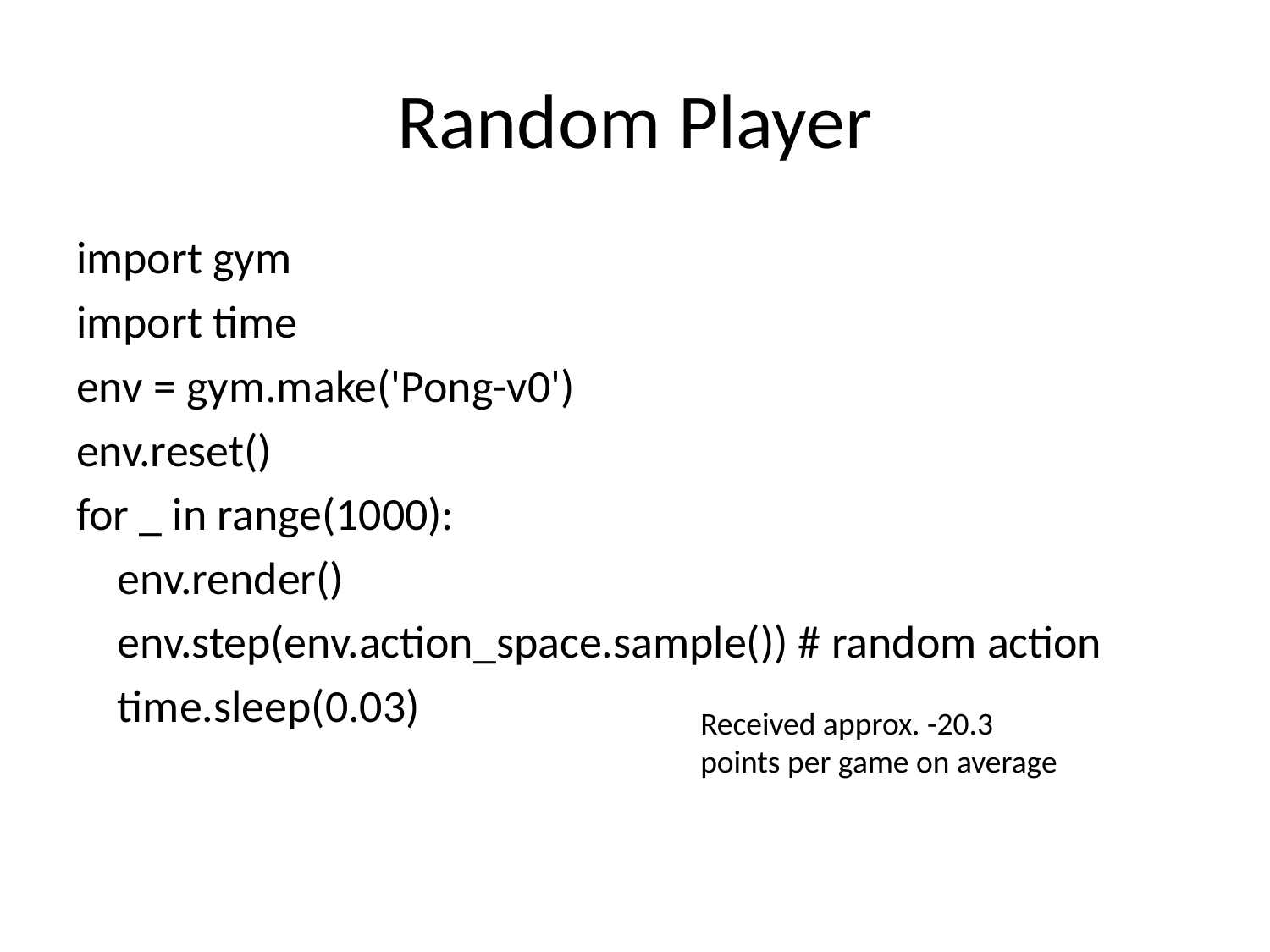

# Random Player
import gym
import time
env = gym.make('Pong-v0')
env.reset()
for _ in range(1000):
    env.render()
    env.step(env.action_space.sample()) # random action
    time.sleep(0.03)
Received approx. -20.3 points per game on average